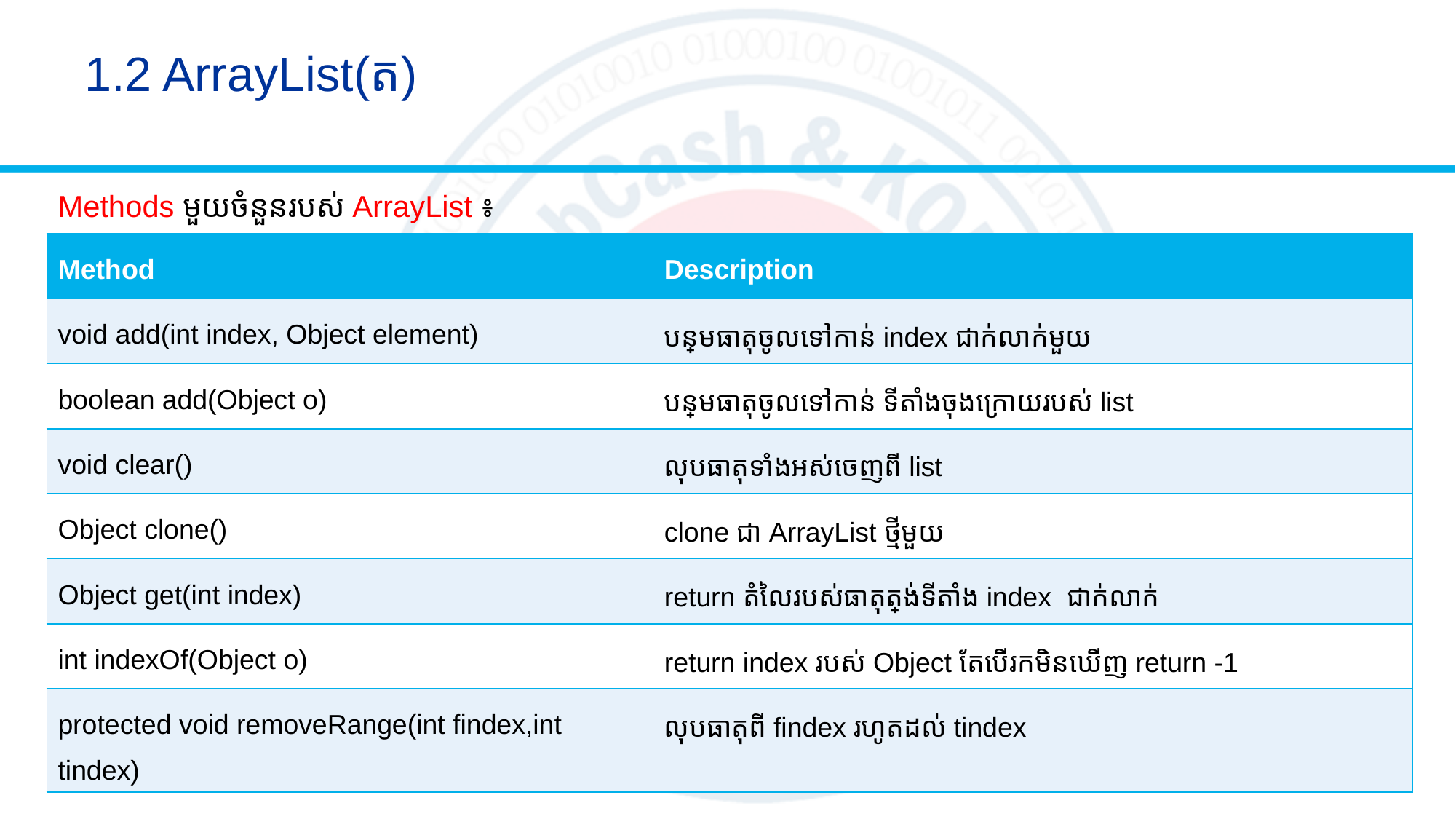

# 1.2 ArrayList(ត)
Methods មួយចំនួនរបស់​ ArrayList ៖
| Method | Description |
| --- | --- |
| void add(int index, Object element) | បន្ថែមធាតុចូលទៅកាន់ index ជាក់លាក់មួយ |
| boolean add(Object o) | បន្ថែមធាតុចូលទៅកាន់ ទីតាំងចុងក្រោយរបស់ list |
| void clear() | លុប​ធាតុទាំងអស់ចេញពី​ list |
| Object clone() | clone ជា​ ArrayList ថ្មីមួយ |
| Object get(int index) | return តំលៃរបស់ធាតុត្រង់ទីតាំង index ជាក់លាក់ |
| int indexOf(Object o) | return index របស់​ Object តែបើរកមិនឃើញ return -1 |
| protected void removeRange(int findex,int tindex) | លុបធាតុពី findex រហូតដល់ tindex |